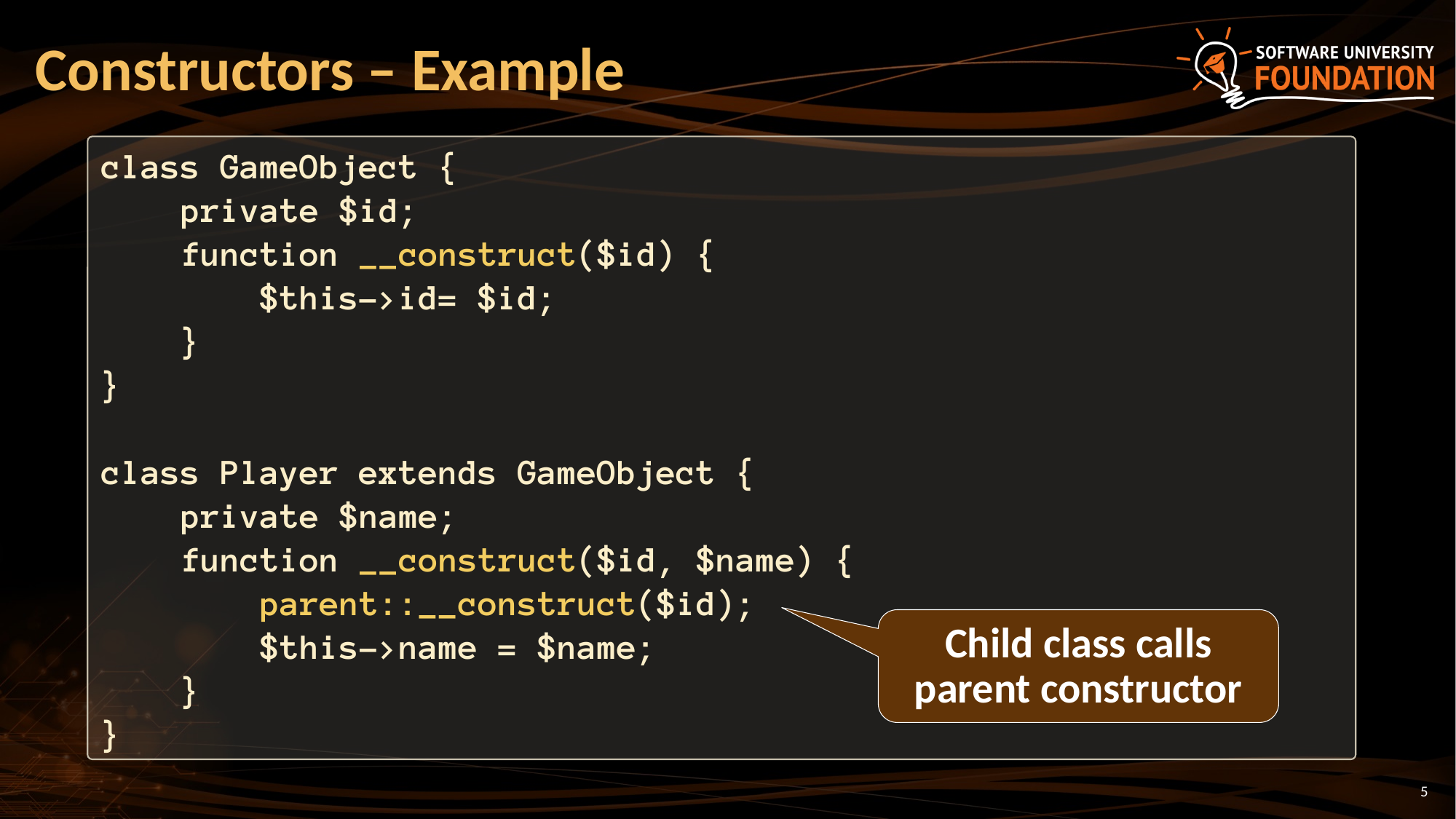

# Constructors – Example
class GameObject {
    private $id;
    function __construct($id) {
        $this->id= $id;
    }
}

class Player extends GameObject {
    private $name;
    function __construct($id, $name) {
        parent::__construct($id);
        $this->name = $name;
    }
}
Child class calls parent constructor
5